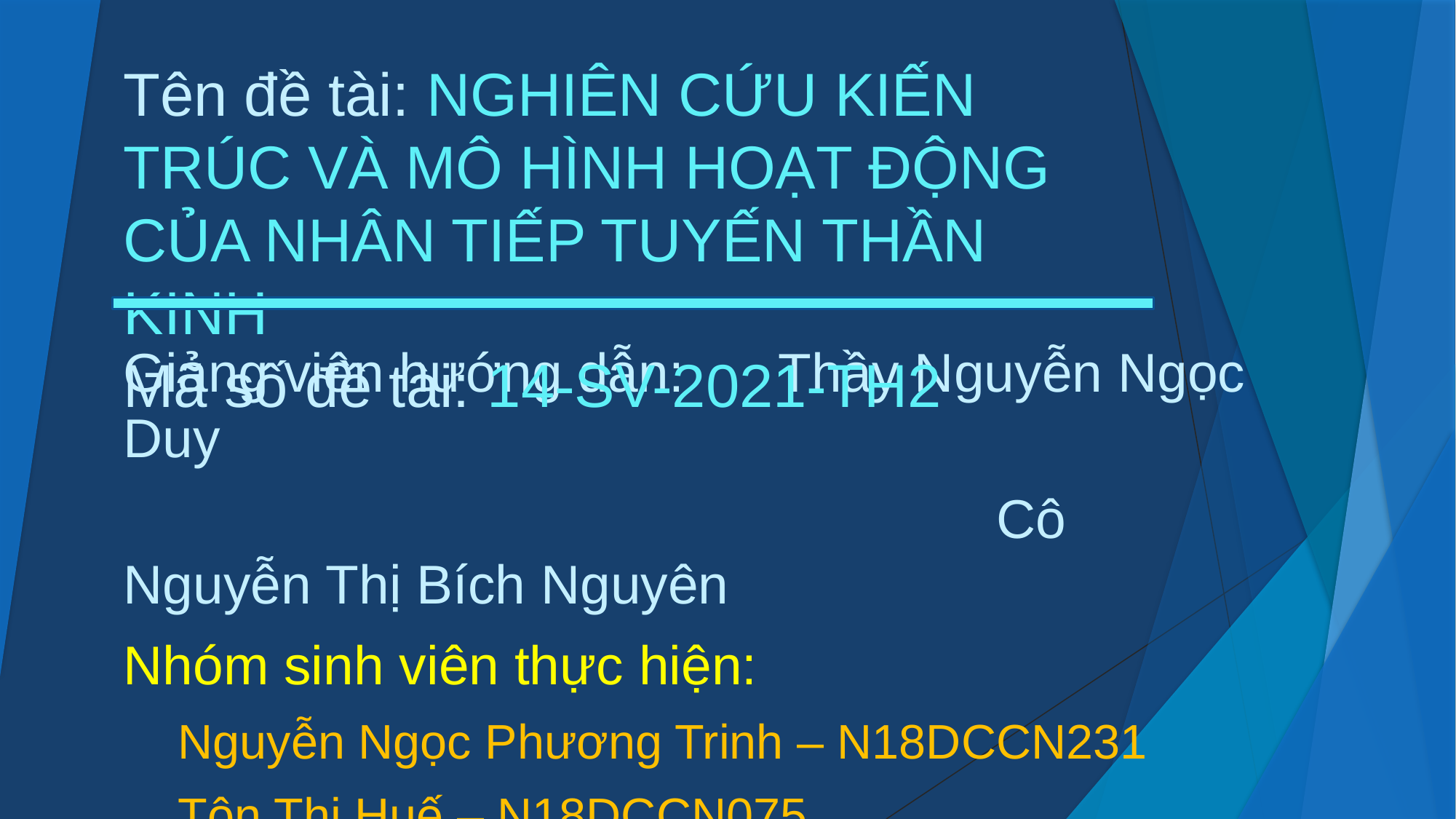

Tên đề tài: NGHIÊN CỨU KIẾN TRÚC VÀ MÔ HÌNH HOẠT ĐỘNG CỦA NHÂN TIẾP TUYẾN THẦN KINH
Mã số đề tài: 14-SV-2021-TH2

Giảng viên hướng dẫn:	Thầy Nguyễn Ngọc Duy
								Cô Nguyễn Thị Bích Nguyên
Nhóm sinh viên thực hiện:
Nguyễn Ngọc Phương Trinh – N18DCCN231
Tôn Thị Huế – N18DCCN075
Hà Thị Mơ – N18DCCN126